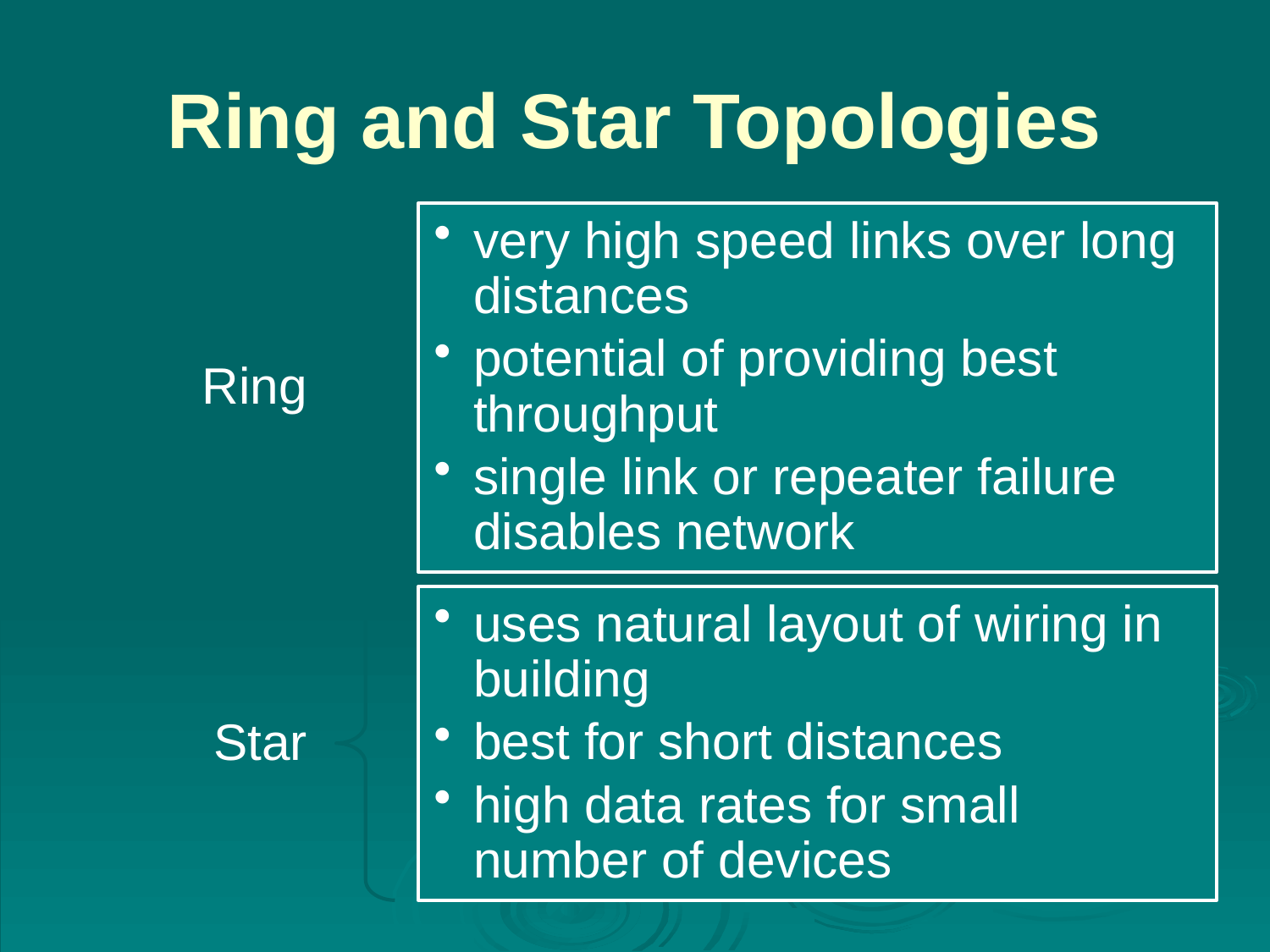

# Ring and Star Topologies
Ring
very high speed links over long distances
potential of providing best throughput
single link or repeater failure disables network
Star
uses natural layout of wiring in building
best for short distances
high data rates for small number of devices